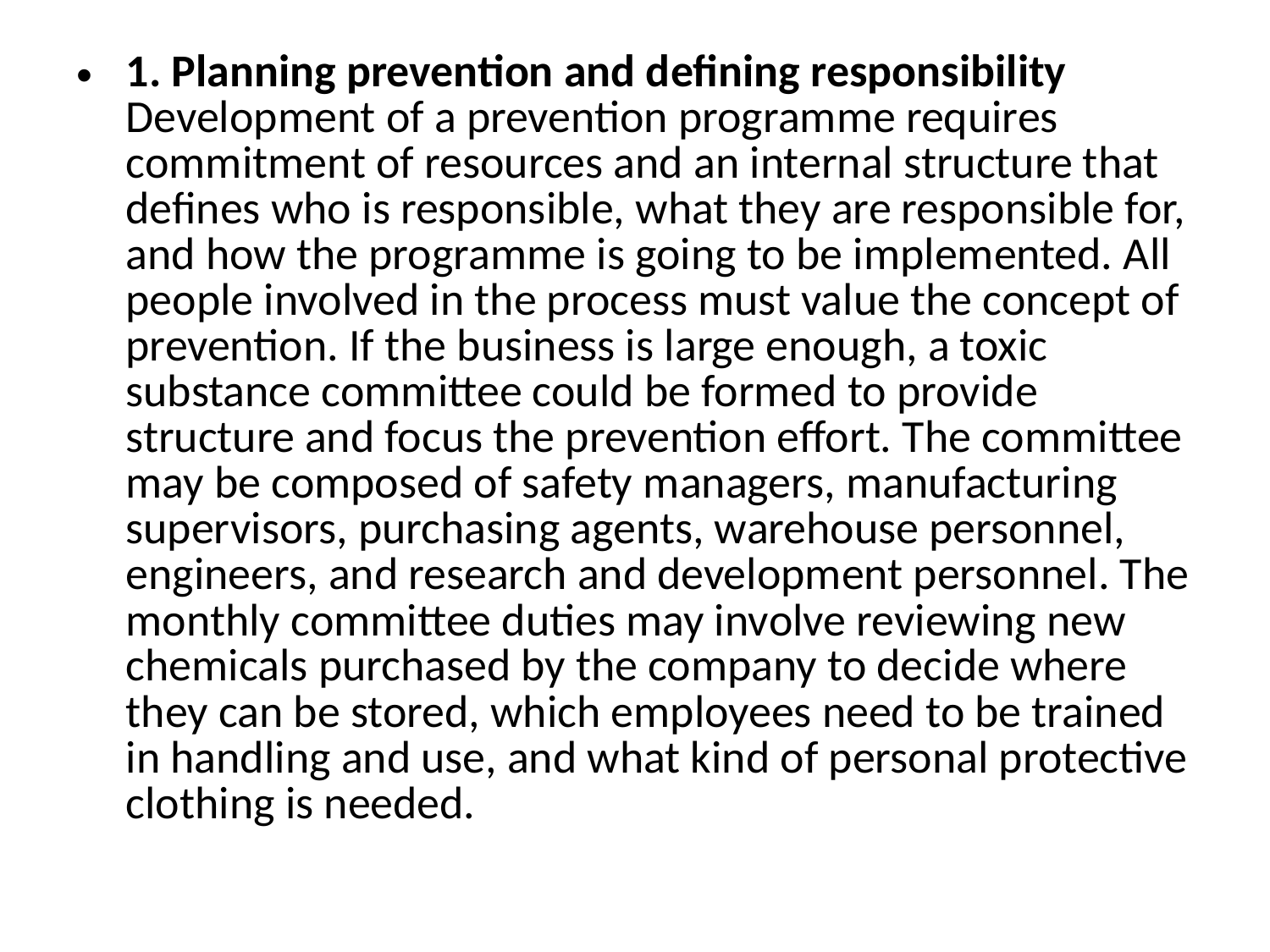

1. Planning prevention and deﬁning responsibility Development of a prevention programme requires commitment of resources and an internal structure that deﬁnes who is responsible, what they are responsible for, and how the programme is going to be implemented. All people involved in the process must value the concept of prevention. If the business is large enough, a toxic substance committee could be formed to provide structure and focus the prevention effort. The committee may be composed of safety managers, manufacturing supervisors, purchasing agents, warehouse personnel, engineers, and research and development personnel. The monthly committee duties may involve reviewing new chemicals purchased by the company to decide where they can be stored, which employees need to be trained in handling and use, and what kind of personal protective clothing is needed.